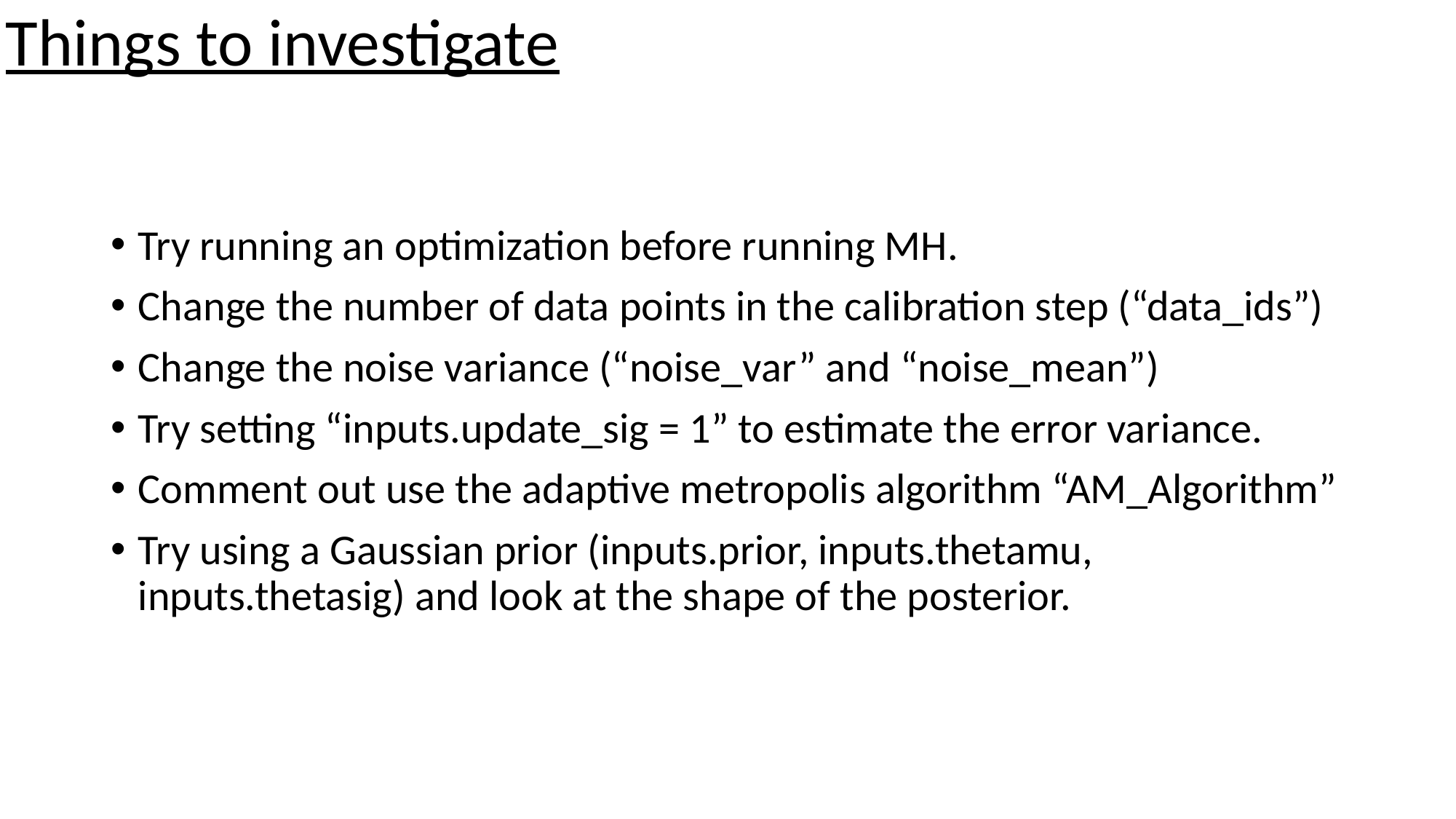

Things to investigate
Try running an optimization before running MH.
Change the number of data points in the calibration step (“data_ids”)
Change the noise variance (“noise_var” and “noise_mean”)
Try setting “inputs.update_sig = 1” to estimate the error variance.
Comment out use the adaptive metropolis algorithm “AM_Algorithm”
Try using a Gaussian prior (inputs.prior, inputs.thetamu, inputs.thetasig) and look at the shape of the posterior.